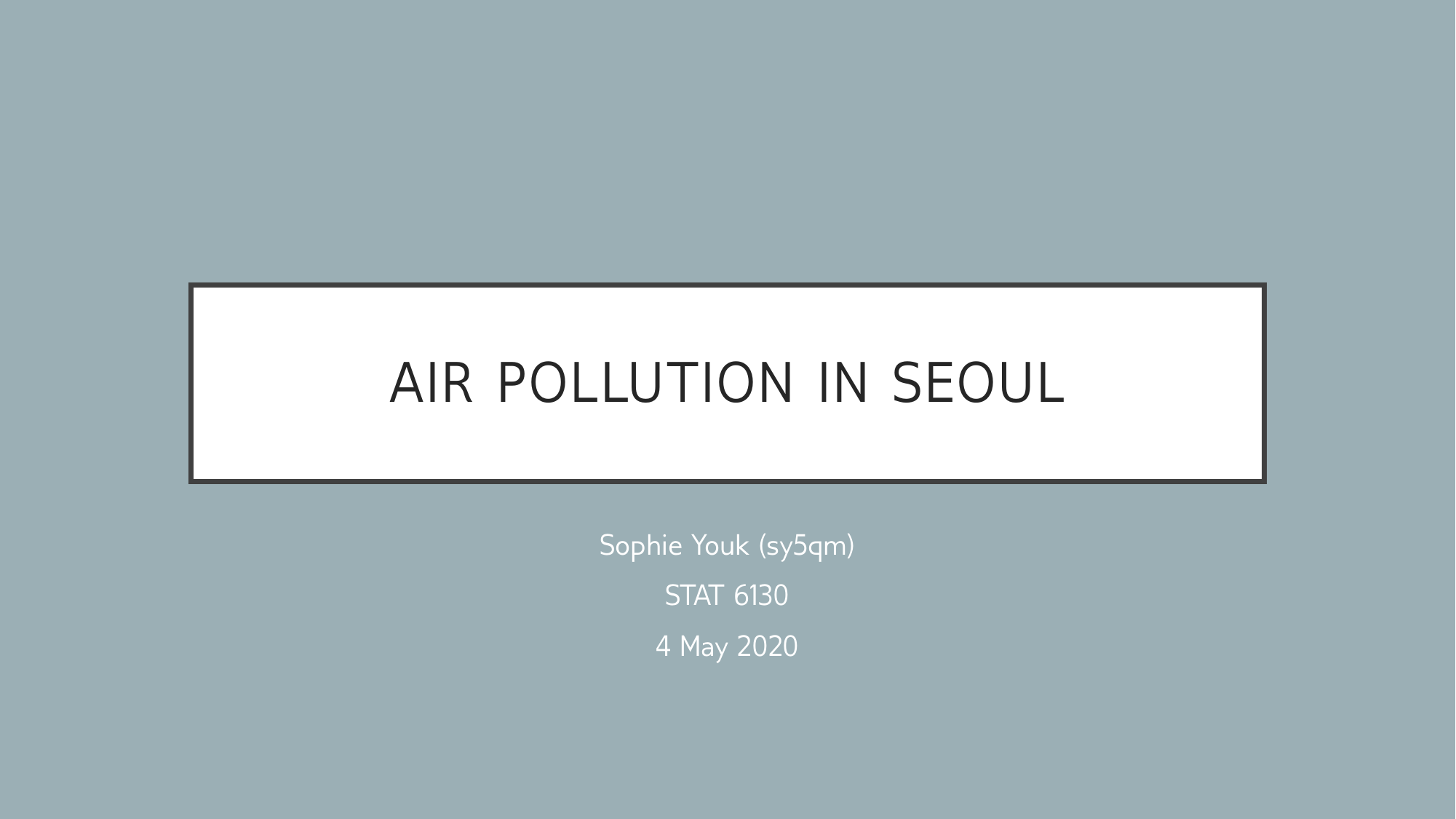

# Air pollution in seoul
Sophie Youk (sy5qm)
STAT 6130
4 May 2020